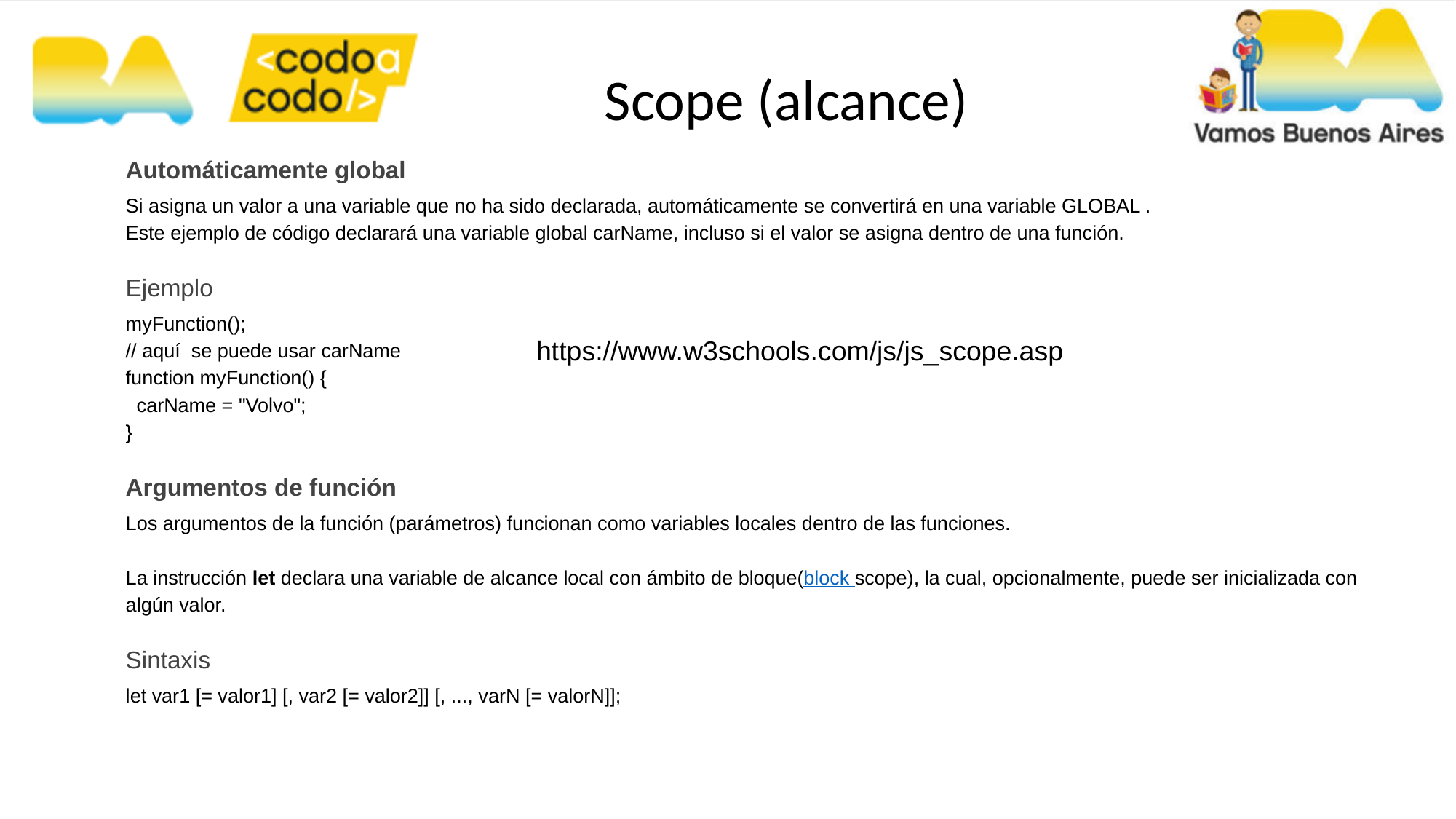

Scope (alcance)
Automáticamente global
Si asigna un valor a una variable que no ha sido declarada, automáticamente se convertirá en una variable GLOBAL .
Este ejemplo de código declarará una variable global carName, incluso si el valor se asigna dentro de una función.
Ejemplo
myFunction();
// aquí  se puede usar carName
function myFunction() {
  carName = "Volvo";
}
Argumentos de función
Los argumentos de la función (parámetros) funcionan como variables locales dentro de las funciones.

La instrucción let declara una variable de alcance local con ámbito de bloque(block scope), la cual, opcionalmente, puede ser inicializada con algún valor.
Sintaxis
let var1 [= valor1] [, var2 [= valor2]] [, ..., varN [= valorN]];
https://www.w3schools.com/js/js_scope.asp